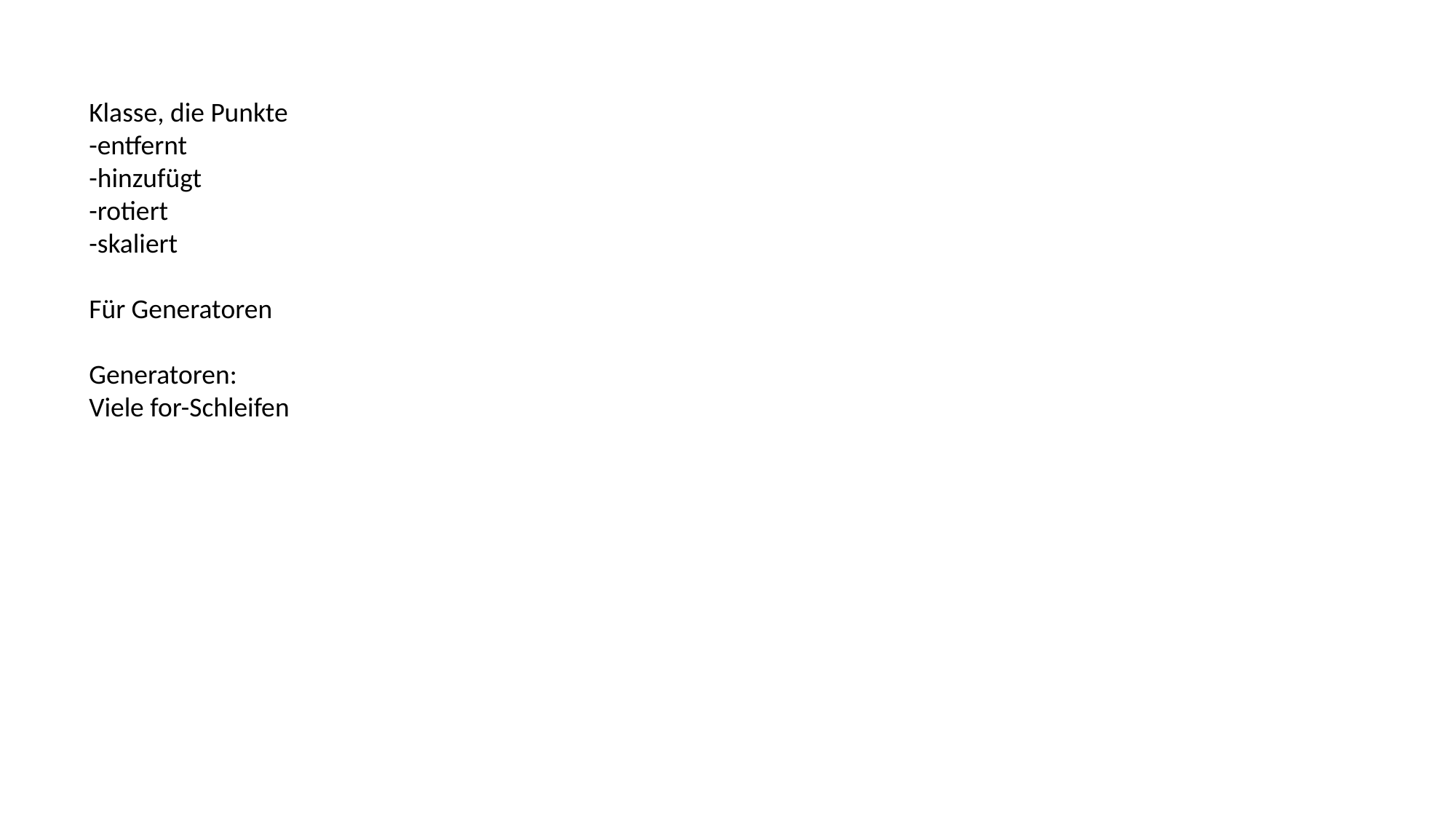

Klasse, die Punkte
-entfernt
-hinzufügt
-rotiert
-skaliert

Für Generatoren

Generatoren:
Viele for-Schleifen